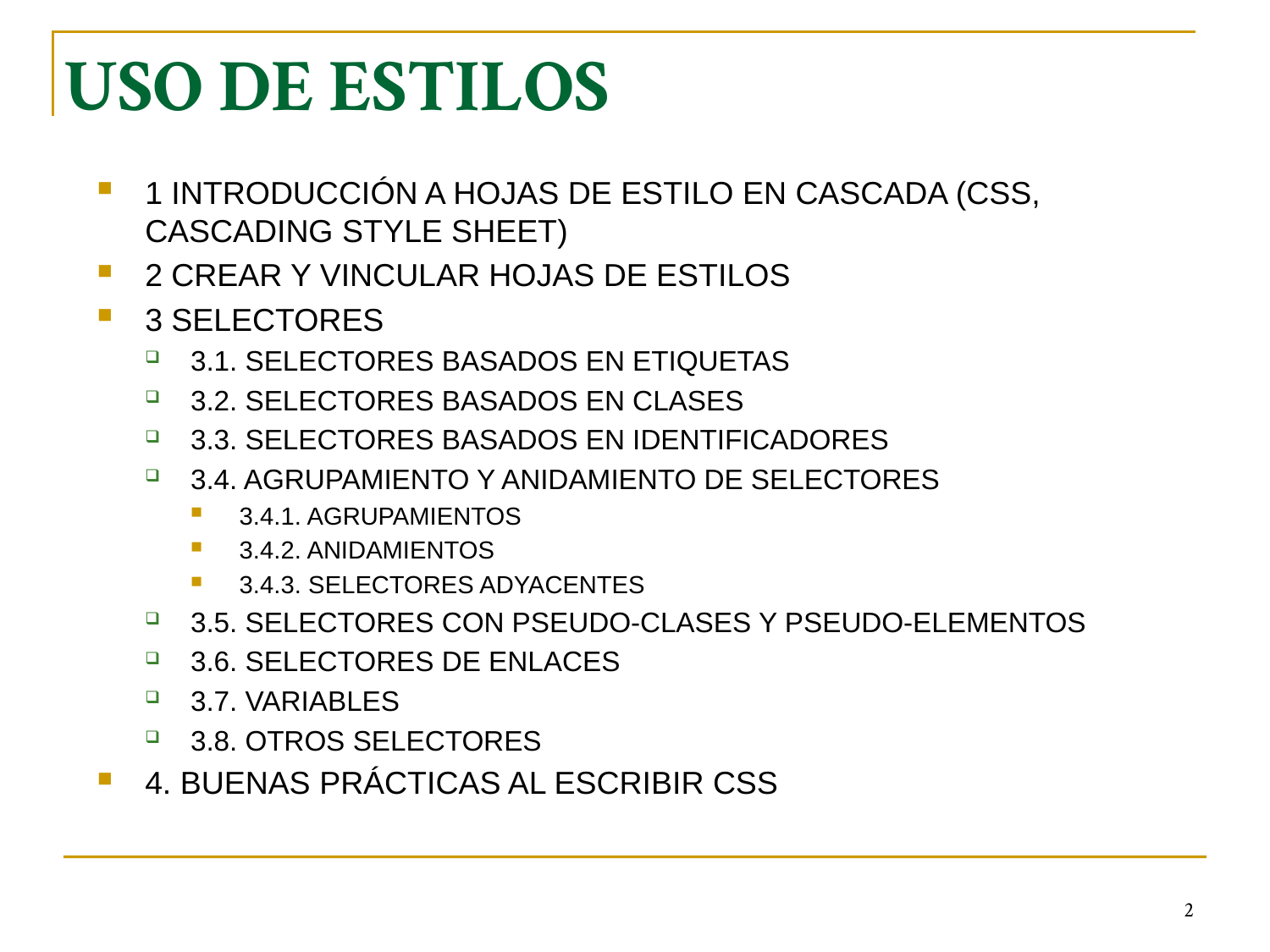

USO DE ESTILOS
1 INTRODUCCIÓN A HOJAS DE ESTILO EN CASCADA (CSS, CASCADING STYLE SHEET)
2 CREAR Y VINCULAR HOJAS DE ESTILOS
3 SELECTORES
3.1. SELECTORES BASADOS EN ETIQUETAS
3.2. SELECTORES BASADOS EN CLASES
3.3. SELECTORES BASADOS EN IDENTIFICADORES
3.4. AGRUPAMIENTO Y ANIDAMIENTO DE SELECTORES
3.4.1. AGRUPAMIENTOS
3.4.2. ANIDAMIENTOS
3.4.3. SELECTORES ADYACENTES
3.5. SELECTORES CON PSEUDO-CLASES Y PSEUDO-ELEMENTOS
3.6. SELECTORES DE ENLACES
3.7. VARIABLES
3.8. OTROS SELECTORES
4. BUENAS PRÁCTICAS AL ESCRIBIR CSS
# 2